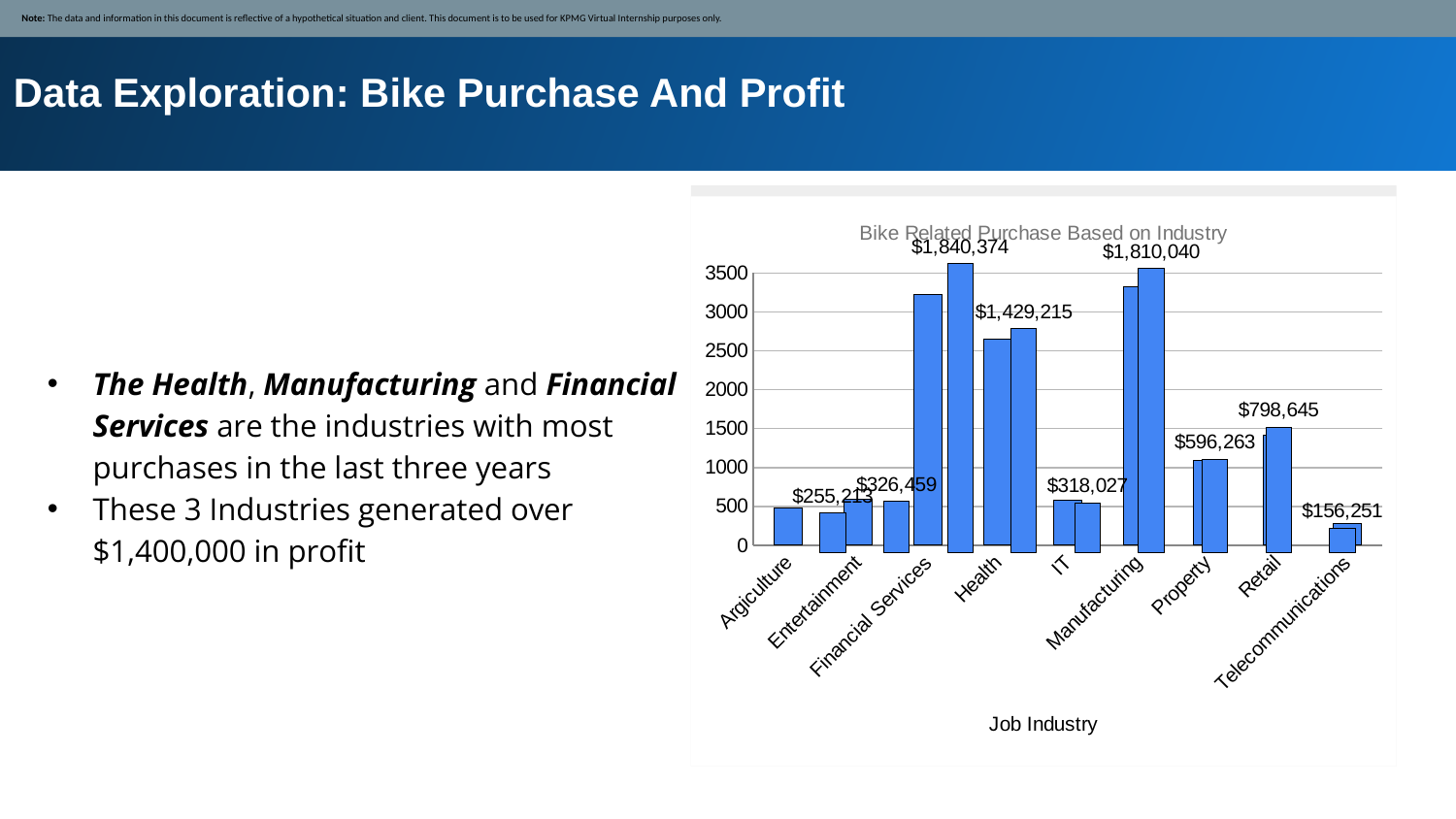

Note: The data and information in this document is reflective of a hypothetical situation and client. This document is to be used for KPMG Virtual Internship purposes only.

Data Exploration: Bike Purchase And Profit

### Chart: Bike Related Purchase Based on Industry

| Category |  |
|---|---|
| Argiculture | 482.0 |
| Entertainment | 586.0 |
| Financial Services | 3228.0 |
| Health | 2653.0 |
| IT | 582.0 |
| Manufacturing | 3322.0 |
| Property | 1087.0 |
| Retail | 1411.0 |
| Telecommunications | 285.0 |

### Chart

| Category |  |
|---|---|
| Argiculture | 255212.8699999996 |
| Entertainment | 326459.1299999997 |
| Financial Services | 1840374.010000004 |
| Health | 1429215.250000005 |
| IT | 318026.74999999953 |
| Manufacturing | 1810040.410000008 |
| Property | 596263.3100000005 |
| Retail | 798644.5599999995 |
| Telecommunications | 156251.2000000001 |
The Health, Manufacturing and Financial Services are the industries with most purchases in the last three years
These 3 Industries generated over $1,400,000 in profit